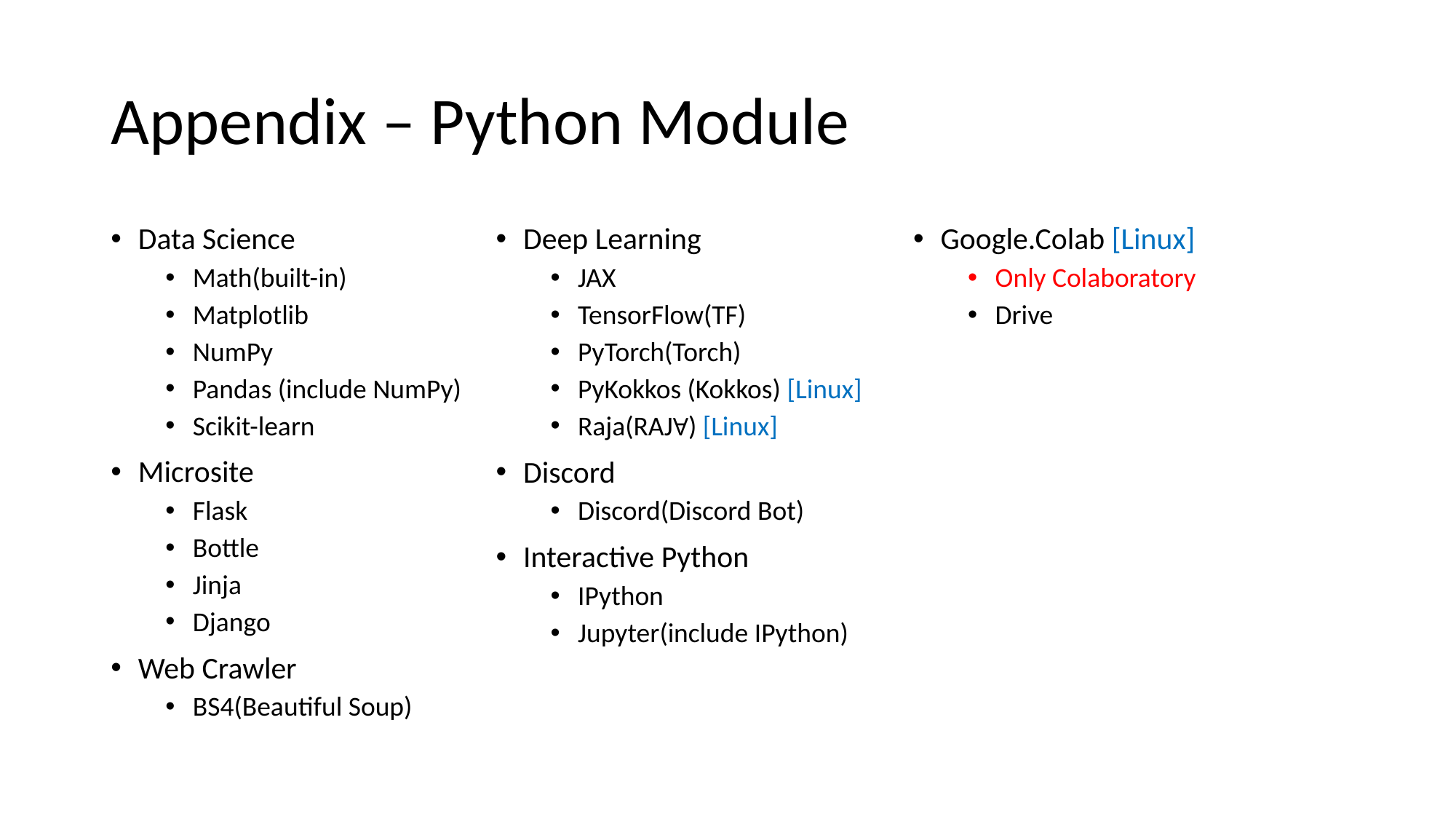

# Appendix – Python Module
Data Science
Math(built-in)
Matplotlib
NumPy
Pandas (include NumPy)
Scikit-learn
Microsite
Flask
Bottle
Jinja
Django
Web Crawler
BS4(Beautiful Soup)
Deep Learning
JAX
TensorFlow(TF)
PyTorch(Torch)
PyKokkos (Kokkos) [Linux]
Raja(RAJⱯ) [Linux]
Discord
Discord(Discord Bot)
Interactive Python
IPython
Jupyter(include IPython)
Google.Colab [Linux]
Only Colaboratory
Drive